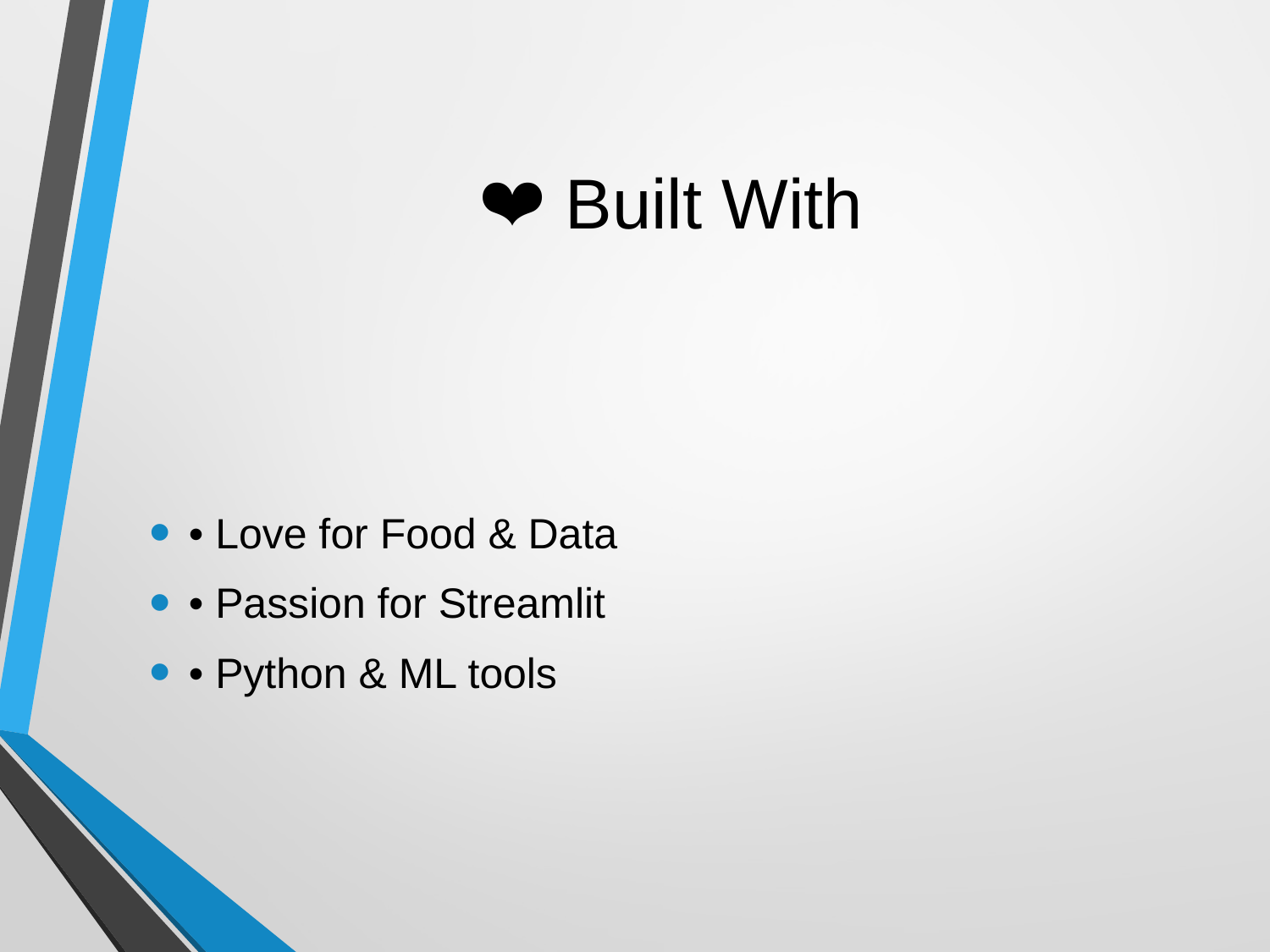

# ❤️ Built With
• Love for Food & Data
• Passion for Streamlit
• Python & ML tools